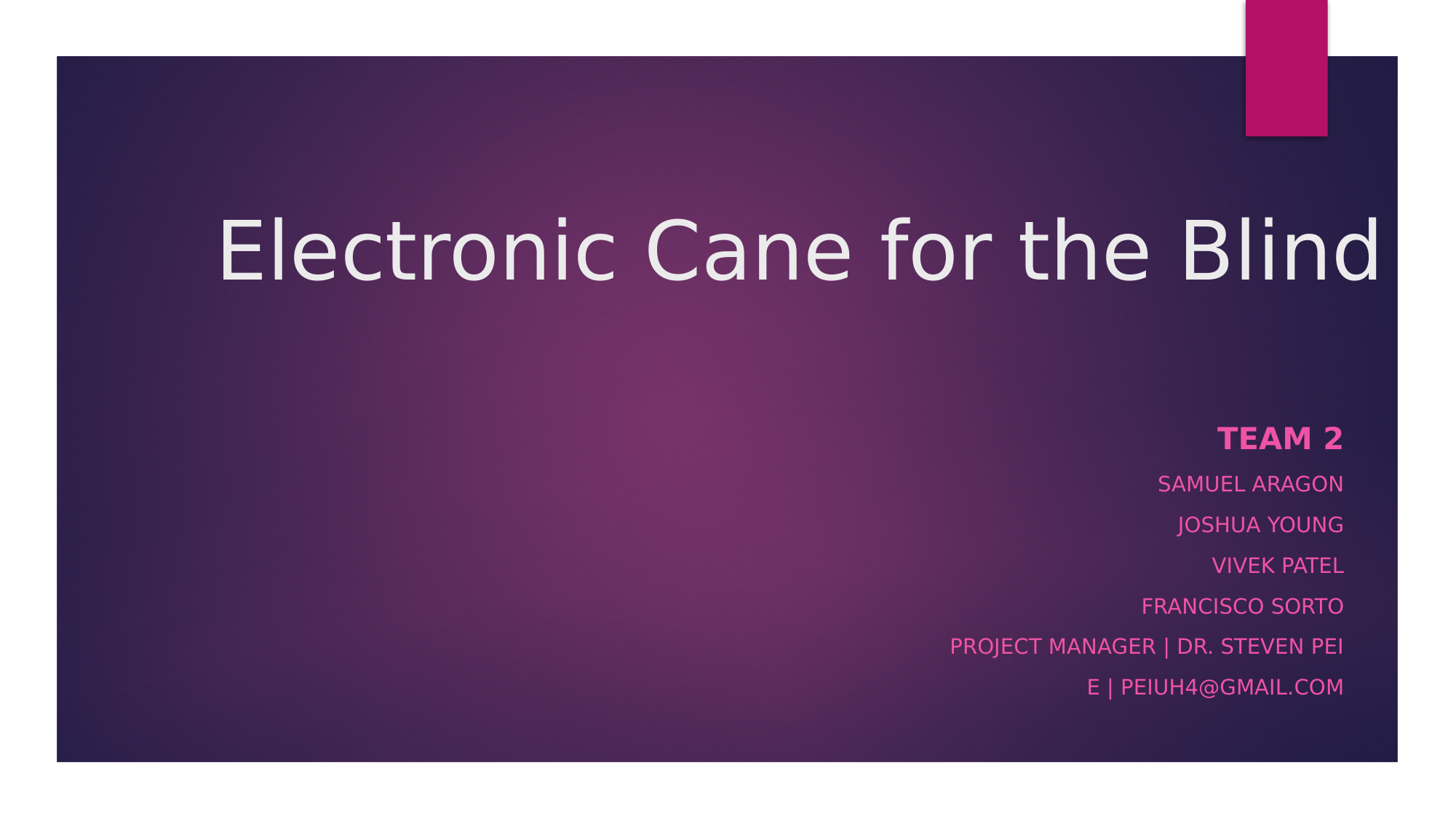

# Electronic Cane for the Blind

Team 2
Samuel Aragon
Joshua Young
Vivek Patel
Francisco Sorto
Project Manager | Dr. Steven Pei
E | PEIuh4@GMAIL.COM